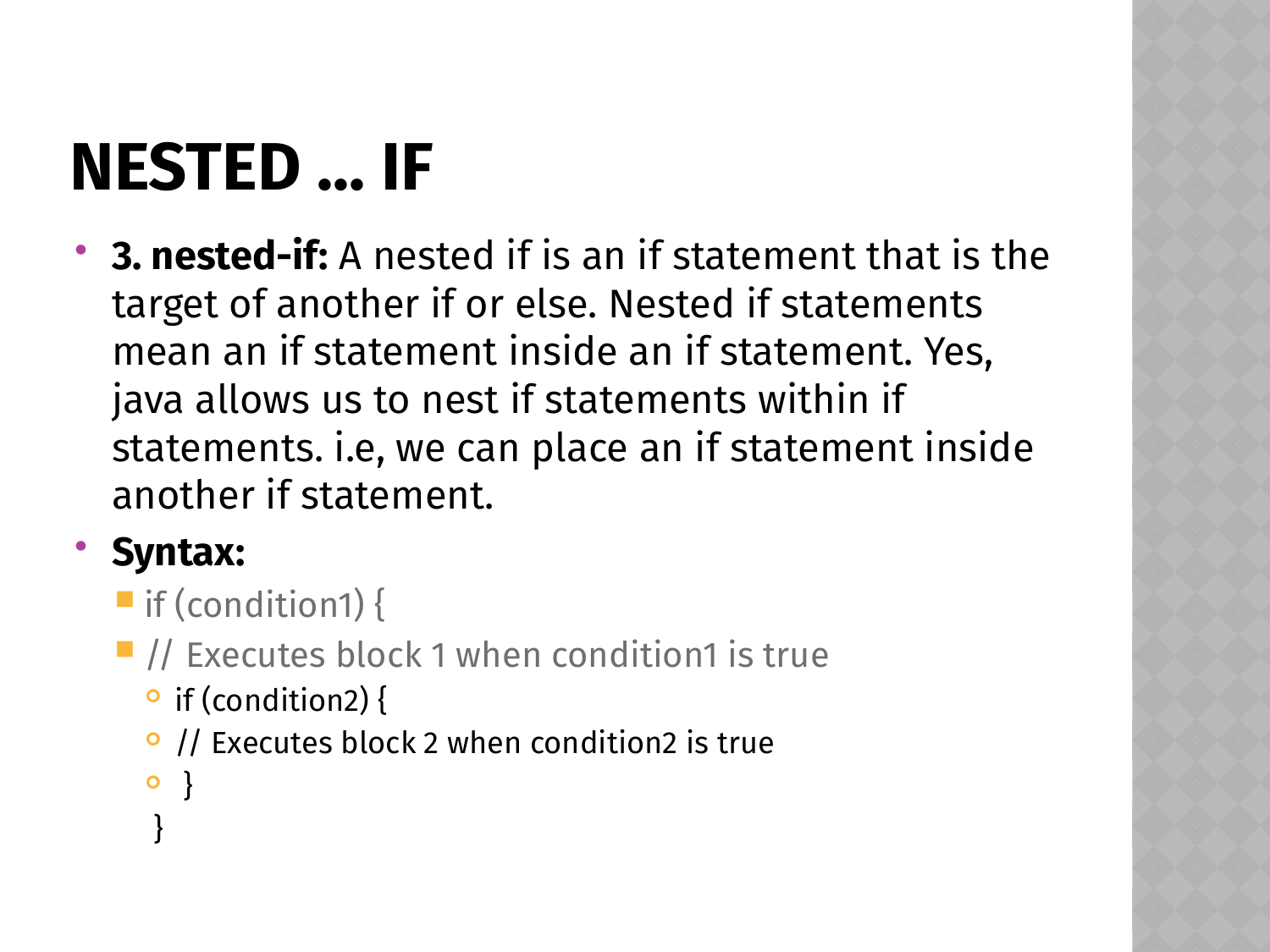

# Nested ... if
3. nested-if: A nested if is an if statement that is the target of another if or else. Nested if statements mean an if statement inside an if statement. Yes, java allows us to nest if statements within if statements. i.e, we can place an if statement inside another if statement.
Syntax:
if (condition1) {
// Executes block 1 when condition1 is true
if (condition2) {
// Executes block 2 when condition2 is true
 }
 }